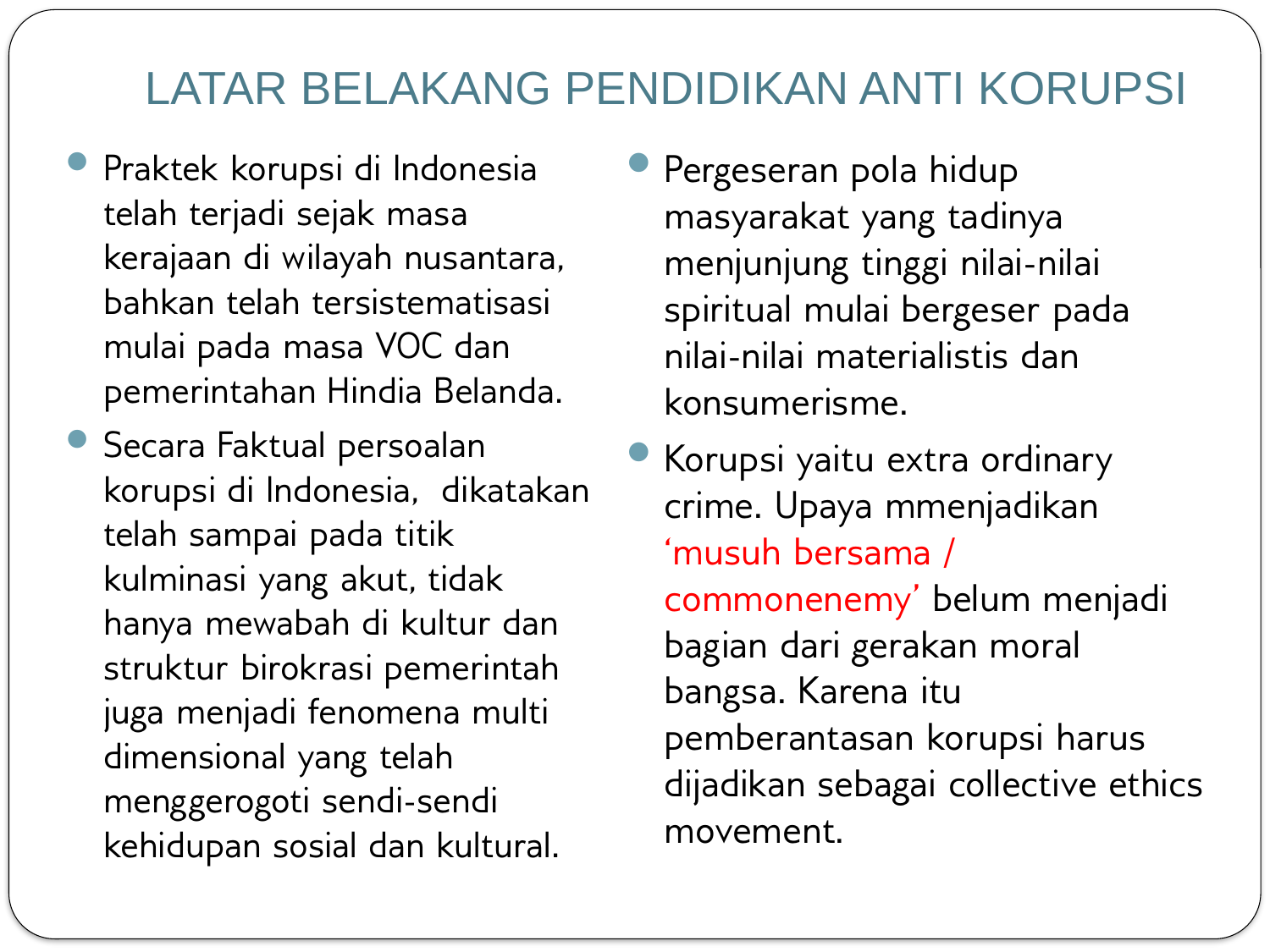

# LATAR BELAKANG PENDIDIKAN ANTI KORUPSI
Praktek korupsi di Indonesia telah terjadi sejak masa kerajaan di wilayah nusantara, bahkan telah tersistematisasi mulai pada masa VOC dan pemerintahan Hindia Belanda.
Secara Faktual persoalan korupsi di Indonesia,  dikatakan telah sampai pada titik kulminasi yang akut, tidak hanya mewabah di kultur dan struktur birokrasi pemerintah juga menjadi fenomena multi dimensional yang telah menggerogoti sendi-sendi kehidupan sosial dan kultural.
Pergeseran pola hidup masyarakat yang tadinya menjunjung tinggi nilai-nilai spiritual mulai bergeser pada nilai-nilai materialistis dan konsumerisme.
Korupsi yaitu extra ordinary crime. Upaya mmenjadikan ‘musuh bersama / commonenemy’ belum menjadi bagian dari gerakan moral bangsa. Karena itu pemberantasan korupsi harus dijadikan sebagai collective ethics movement.